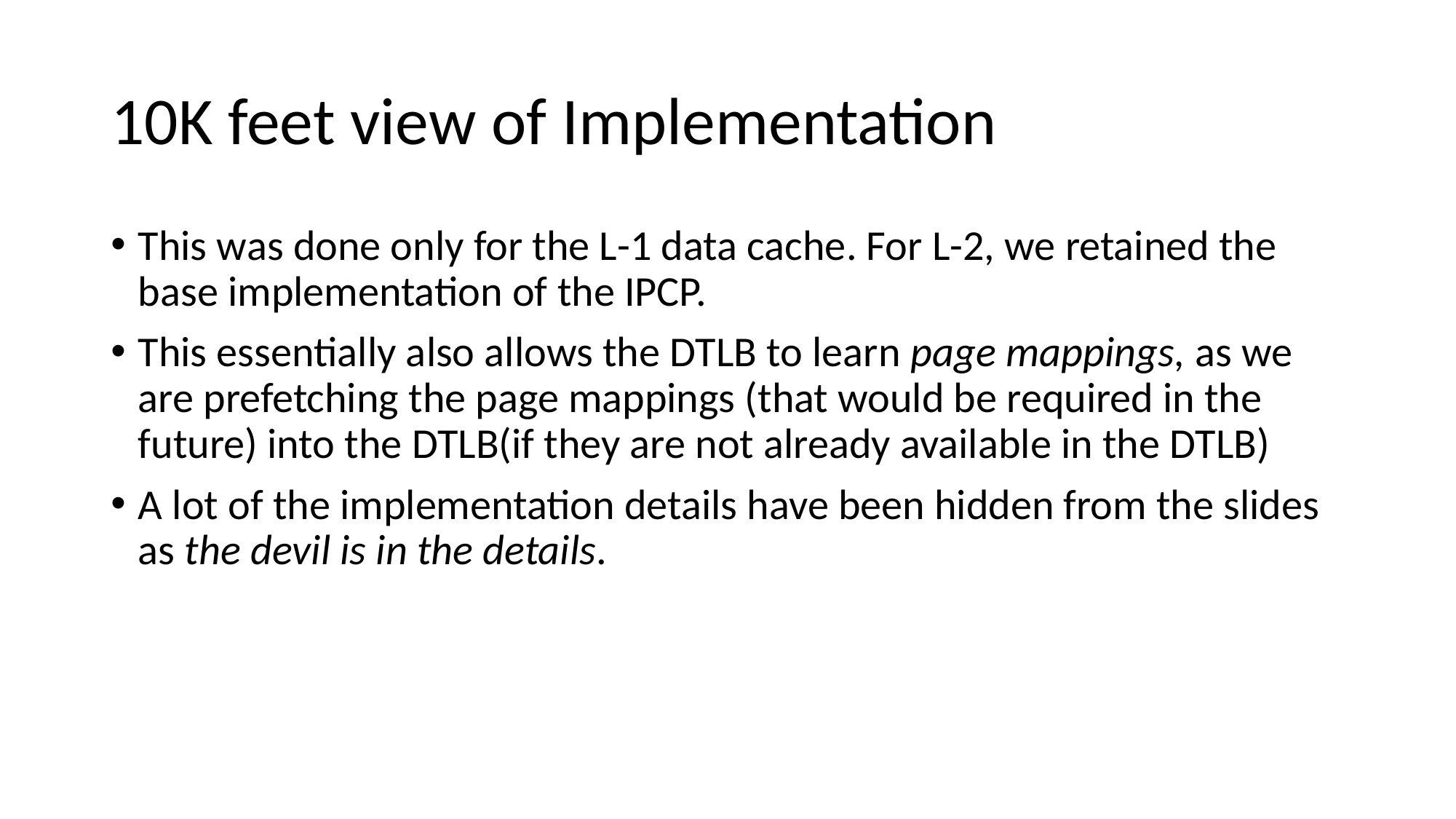

# 10K feet view of Implementation
This was done only for the L-1 data cache. For L-2, we retained the base implementation of the IPCP.
This essentially also allows the DTLB to learn page mappings, as we are prefetching the page mappings (that would be required in the future) into the DTLB(if they are not already available in the DTLB)
A lot of the implementation details have been hidden from the slides as the devil is in the details.